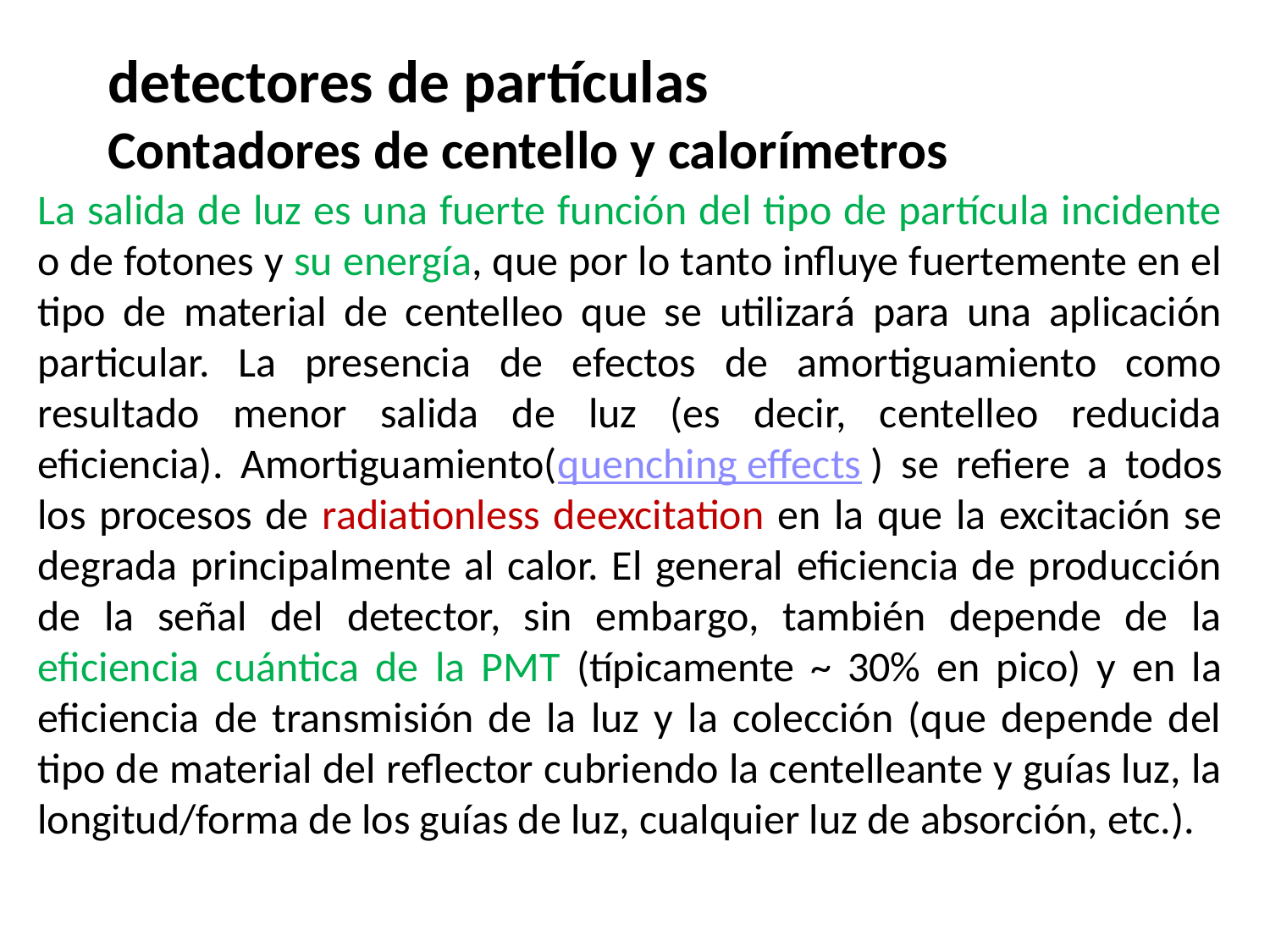

# detectores de partículas Contadores de centello y calorímetros
La salida de luz es una fuerte función del tipo de partícula incidente o de fotones y su energía, que por lo tanto influye fuertemente en el tipo de material de centelleo que se utilizará para una aplicación particular. La presencia de efectos de amortiguamiento como resultado menor salida de luz (es decir, centelleo reducida eficiencia). Amortiguamiento(quenching effects ) se refiere a todos los procesos de radiationless deexcitation en la que la excitación se degrada principalmente al calor. El general eficiencia de producción de la señal del detector, sin embargo, también depende de la eficiencia cuántica de la PMT (típicamente ~ 30% en pico) y en la eficiencia de transmisión de la luz y la colección (que depende del tipo de material del reflector cubriendo la centelleante y guías luz, la longitud/forma de los guías de luz, cualquier luz de absorción, etc.).